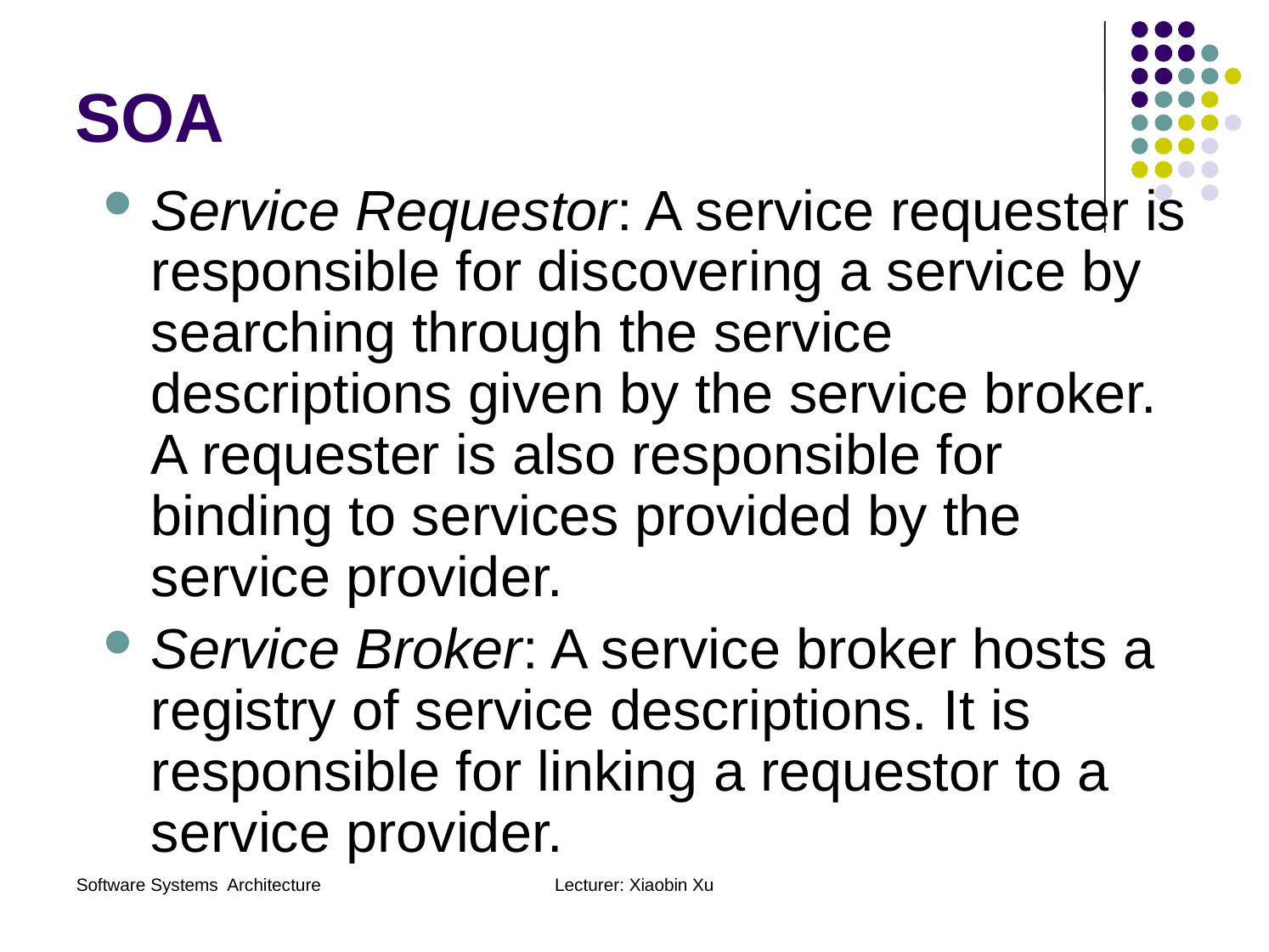

# SOA
Service Requestor: A service requester is responsible for discovering a service by searching through the service descriptions given by the service broker. A requester is also responsible for binding to services provided by the service provider.
Service Broker: A service broker hosts a registry of service descriptions. It is responsible for linking a requestor to a service provider.

Software Systems  Architecture
Lecturer: Xiaobin Xu